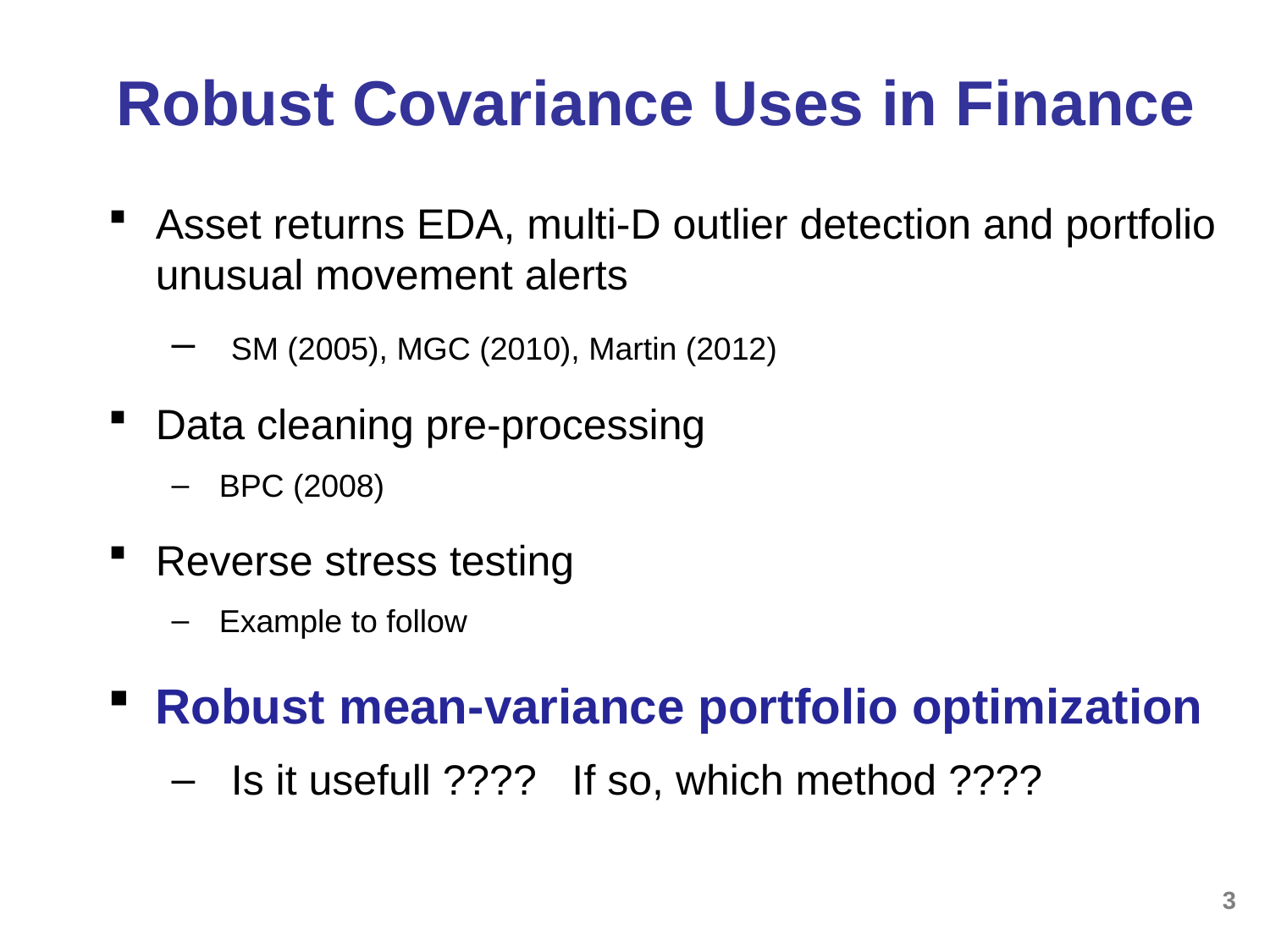

# Robust Covariance Uses in Finance
Asset returns EDA, multi-D outlier detection and portfolio unusual movement alerts
 SM (2005), MGC (2010), Martin (2012)

Data cleaning pre-processing
BPC (2008)

Reverse stress testing
Example to follow

Robust mean-variance portfolio optimization
 Is it usefull ????   If so, which method ????
3